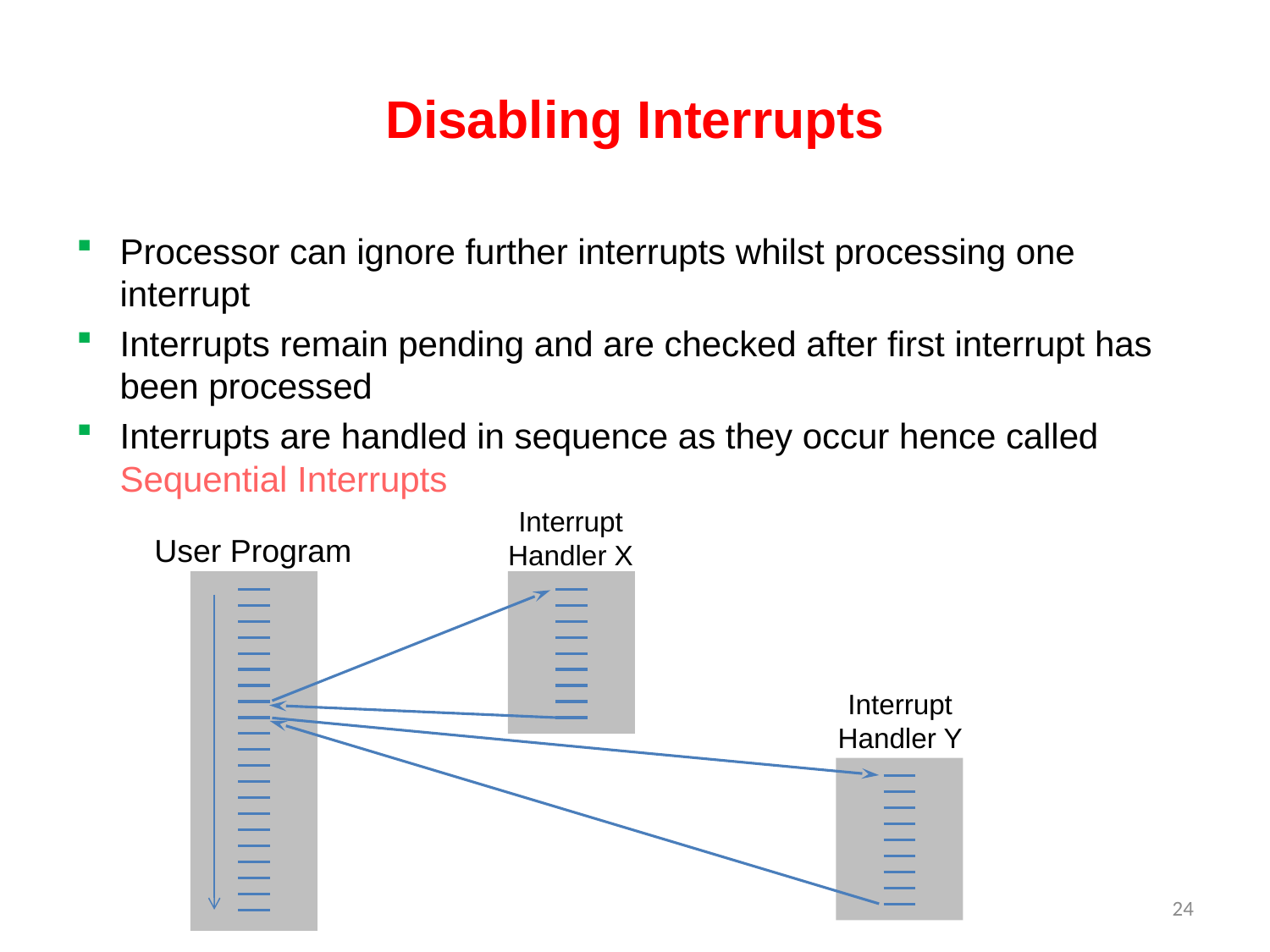

# Disabling Interrupts
Processor can ignore further interrupts whilst processing one interrupt
Interrupts remain pending and are checked after first interrupt has been processed
Interrupts are handled in sequence as they occur hence called Sequential Interrupts
Interrupt Handler X
User Program

Interrupt Handler Y

24